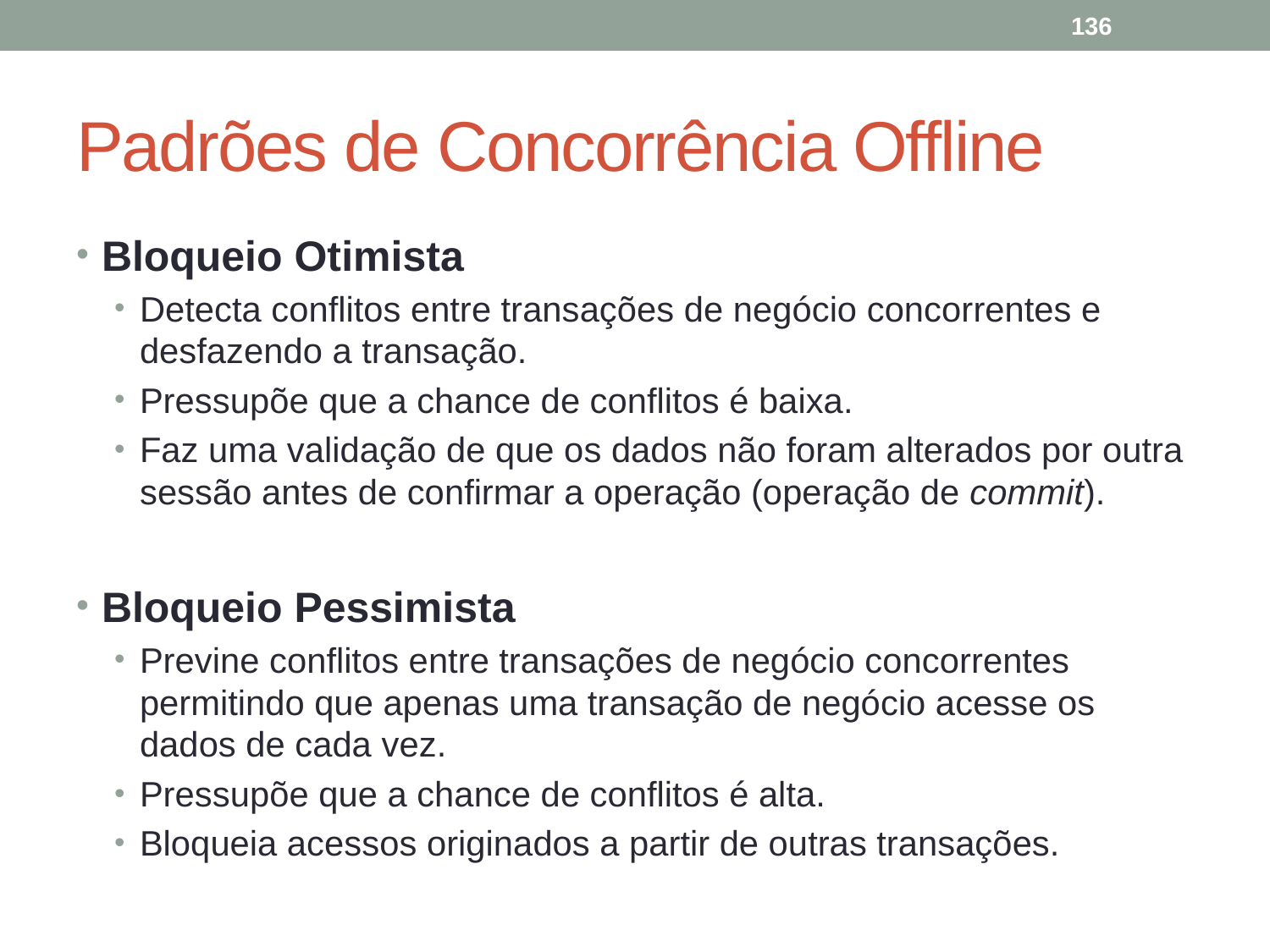

136
# Padrões de Concorrência Offline
Bloqueio Otimista
Detecta conflitos entre transações de negócio concorrentes e desfazendo a transação.
Pressupõe que a chance de conflitos é baixa.
Faz uma validação de que os dados não foram alterados por outra sessão antes de confirmar a operação (operação de commit).

Bloqueio Pessimista
Previne conflitos entre transações de negócio concorrentes permitindo que apenas uma transação de negócio acesse os dados de cada vez.
Pressupõe que a chance de conflitos é alta.
Bloqueia acessos originados a partir de outras transações.